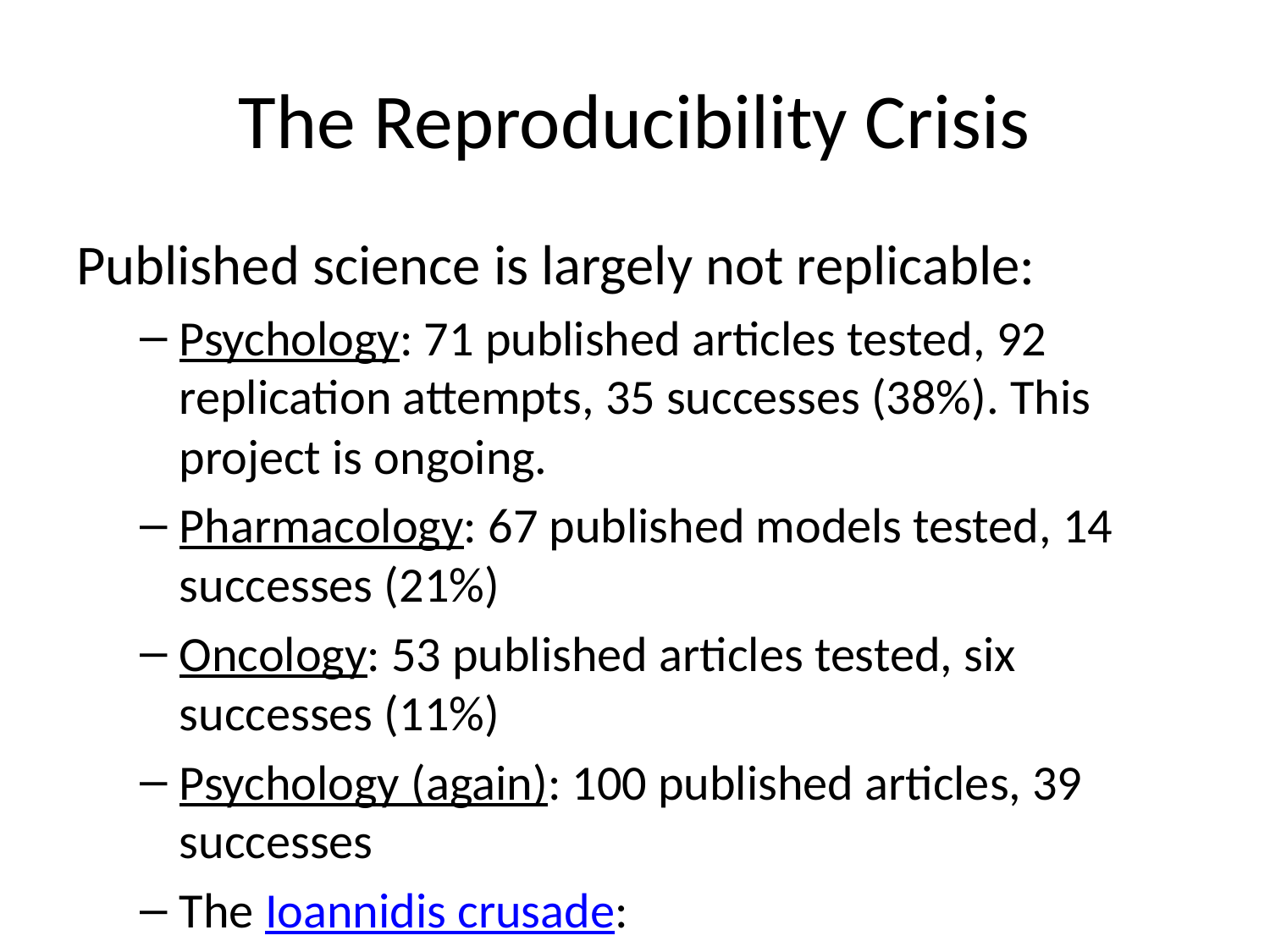

# The Reproducibility Crisis
Published science is largely not replicable:
Psychology: 71 published articles tested, 92 replication attempts, 35 successes (38%). This project is ongoing.
Pharmacology: 67 published models tested, 14 successes (21%)
Oncology: 53 published articles tested, six successes (11%)
Psychology (again): 100 published articles, 39 successes
The Ioannidis crusade:
“Replication validity of genetic association studies” (2001)
“Contradicted and Initially Stronger Effects in Highly Cited Clinical Research” (2005)
“Why Most Published Research Findings Are False” (2005)
“Why Most Clinical Research Is Not Useful” (2016)